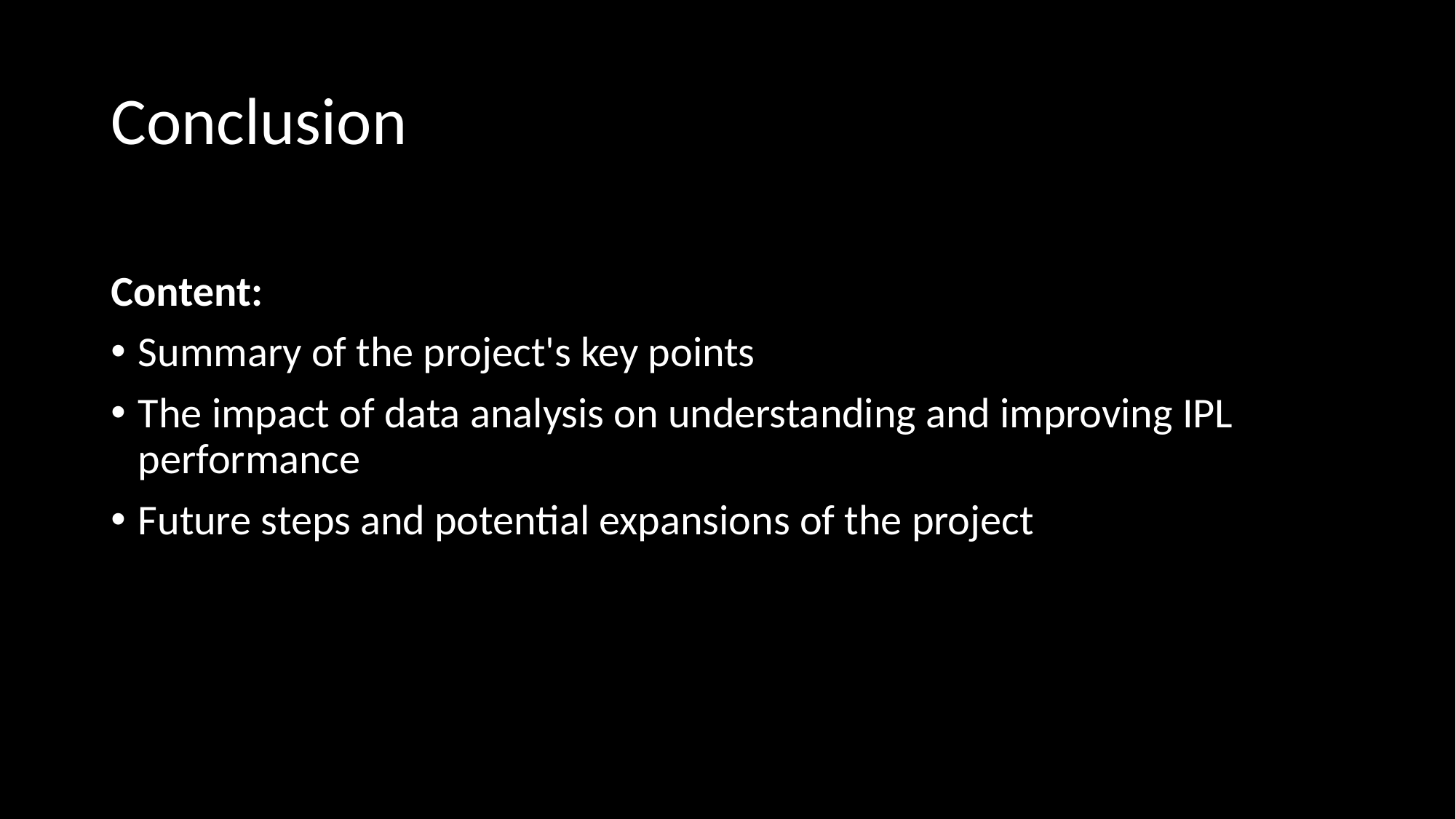

# Conclusion
Content:
Summary of the project's key points
The impact of data analysis on understanding and improving IPL performance
Future steps and potential expansions of the project